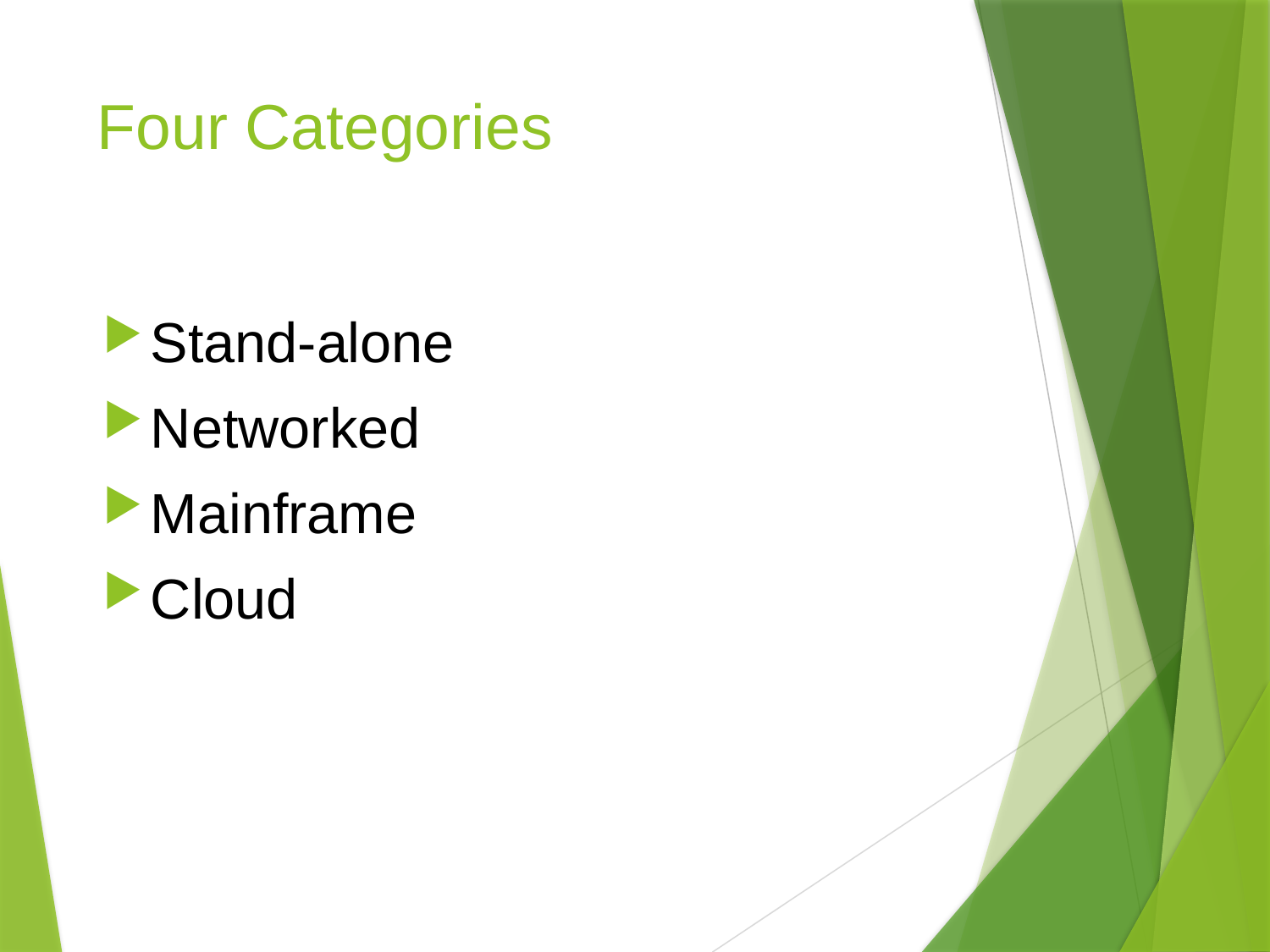

# Four Categories
Stand-alone
Networked
Mainframe
Cloud